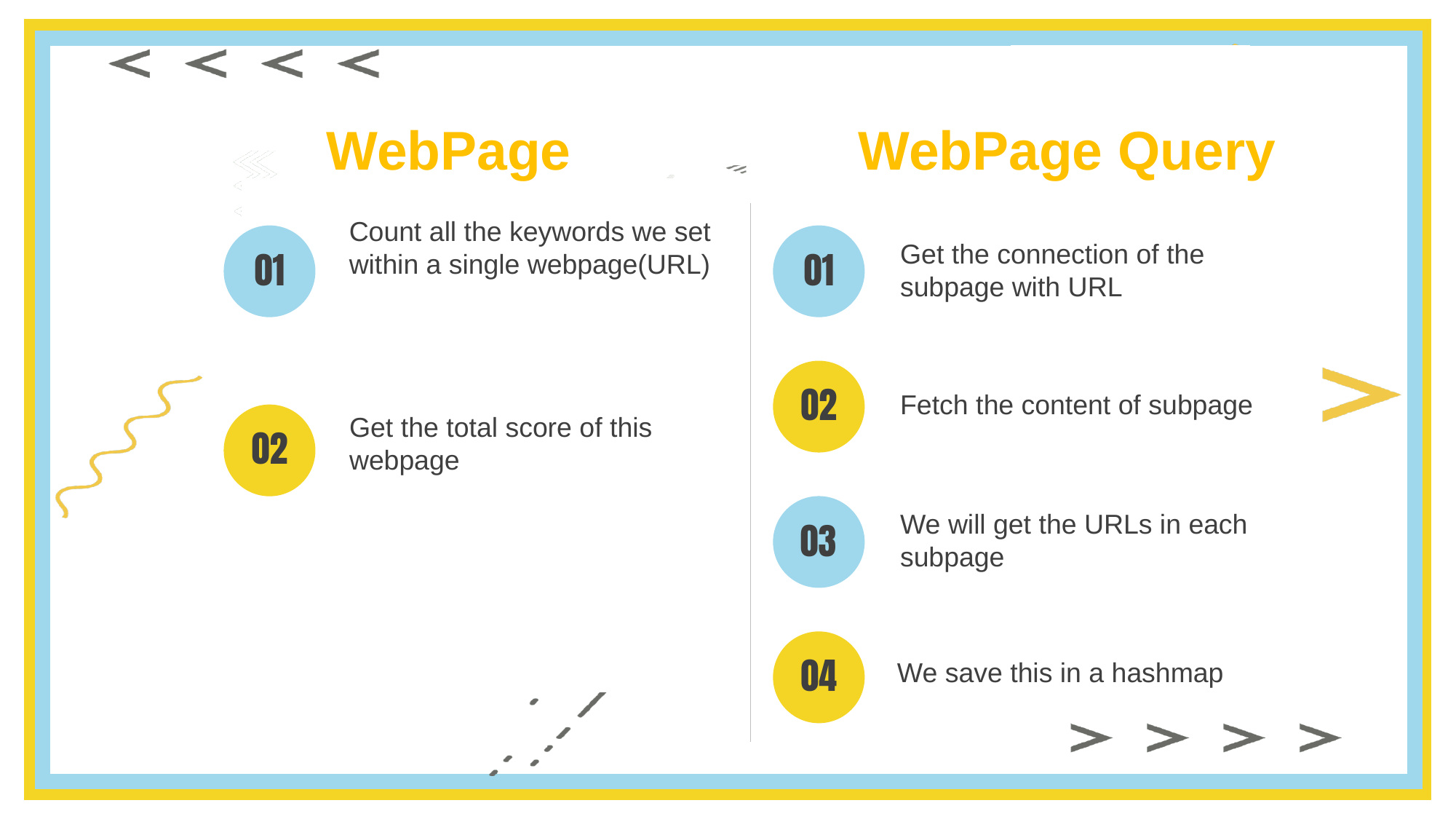

WebPage
WebPage Query
Count all the keywords we set within a single webpage(URL)

01

01
Get the connection of the subpage with URL

02
Fetch the content of subpage
Get the total score of this webpage

02

03
We will get the URLs in each subpage

04
We save this in a hashmap